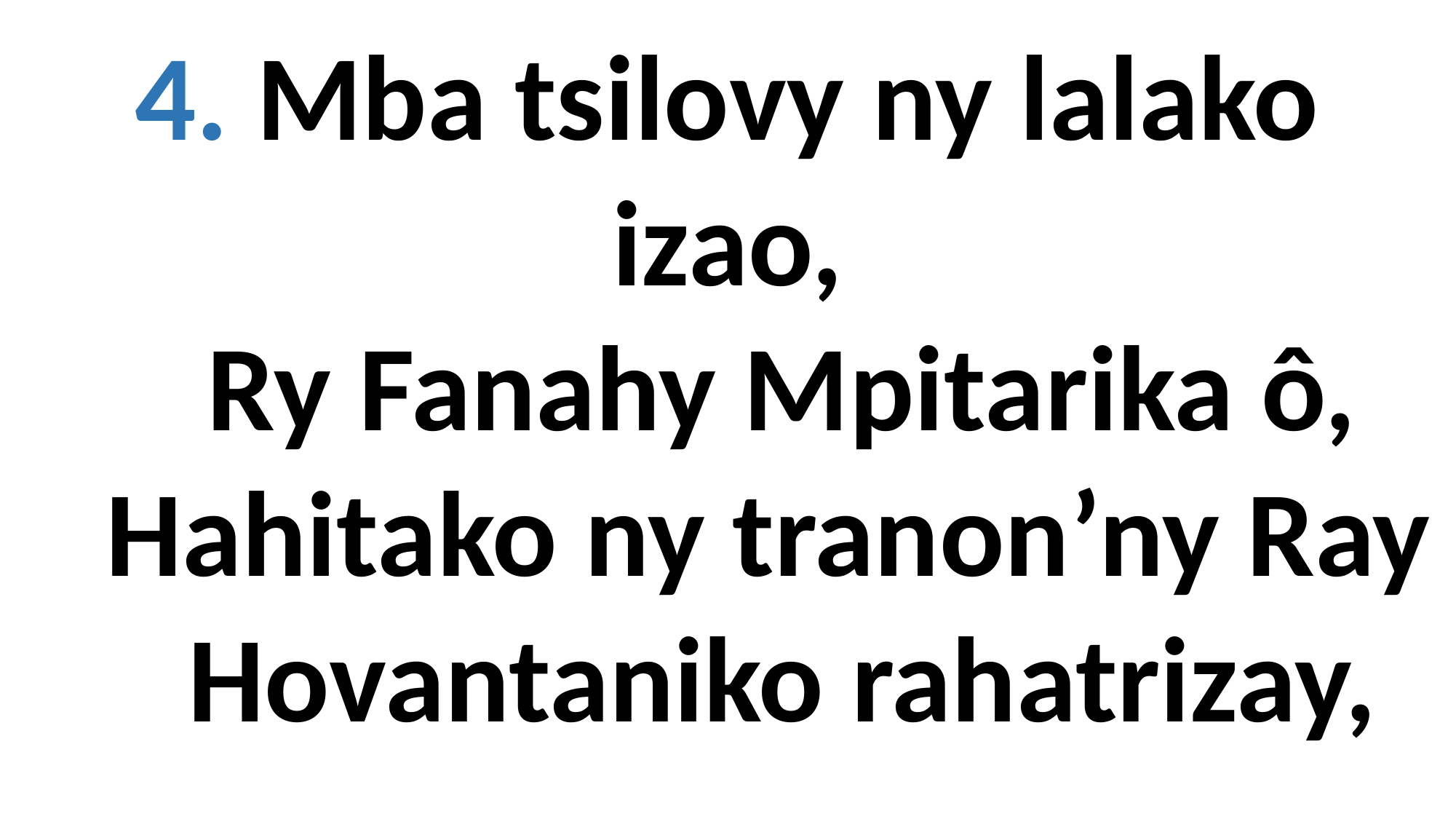

4. Mba tsilovy ny lalako izao,
    Ry Fanahy Mpitarika ô,
   Hahitako ny tranon’ny Ray
    Hovantaniko rahatrizay,